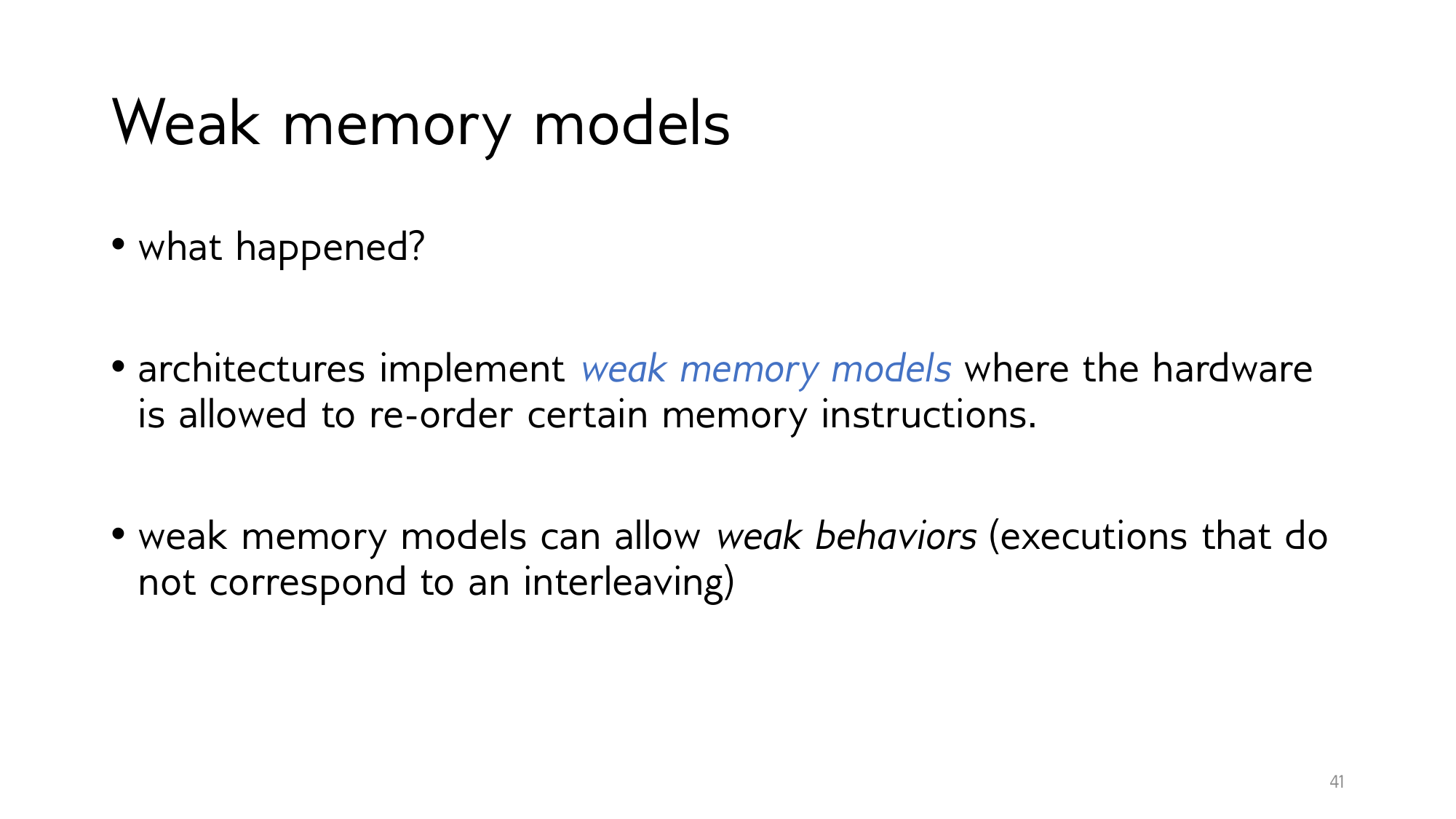

# Weak memory models
what happened?

architectures implement weak memory models where the hardware is allowed to re-order certain memory instructions.

weak memory models can allow weak behaviors (executions that do not correspond to an interleaving)

41